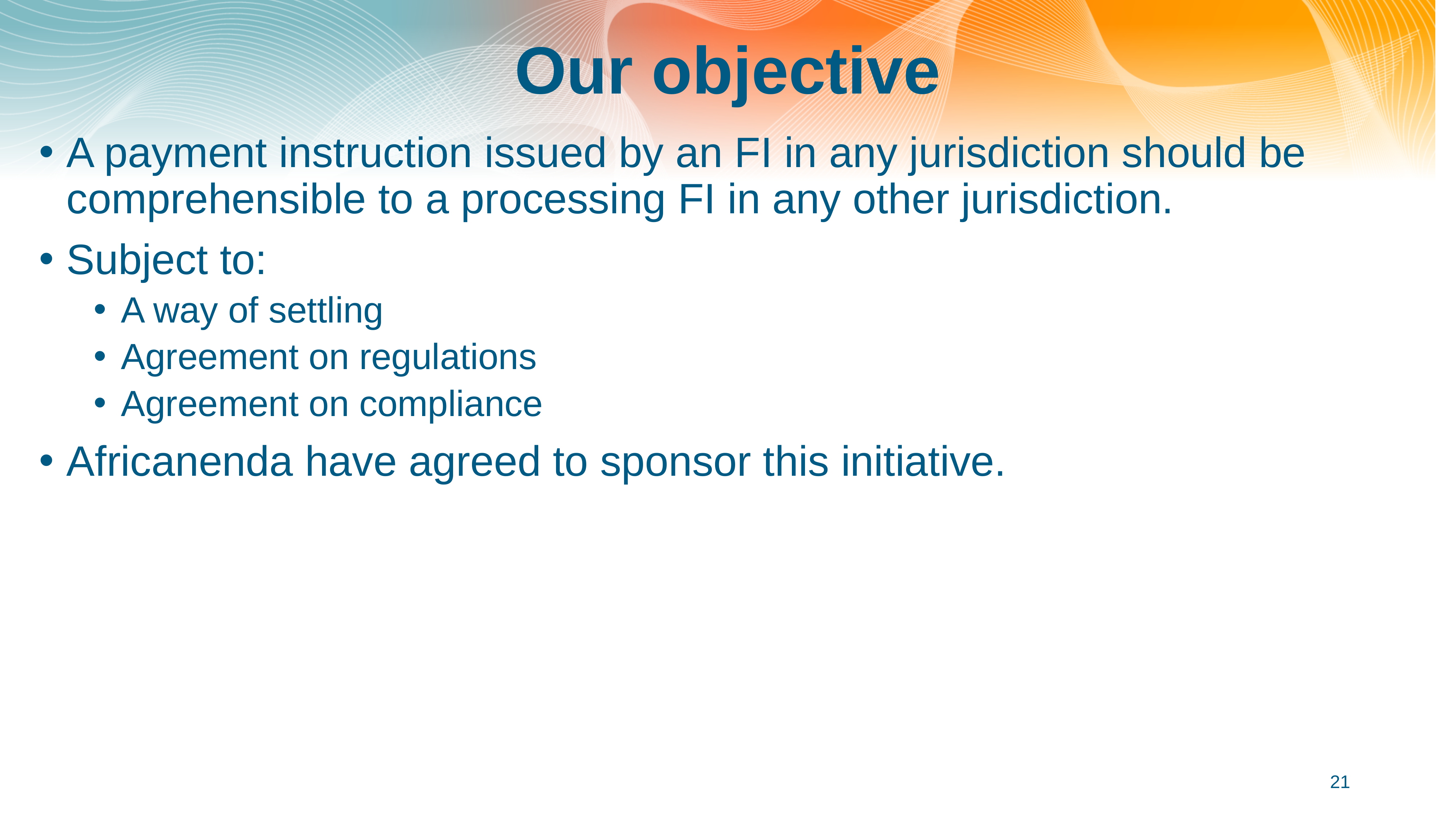

# Our objective
A payment instruction issued by an FI in any jurisdiction should be comprehensible to a processing FI in any other jurisdiction.
Subject to:
A way of settling
Agreement on regulations
Agreement on compliance
Africanenda have agreed to sponsor this initiative.
21